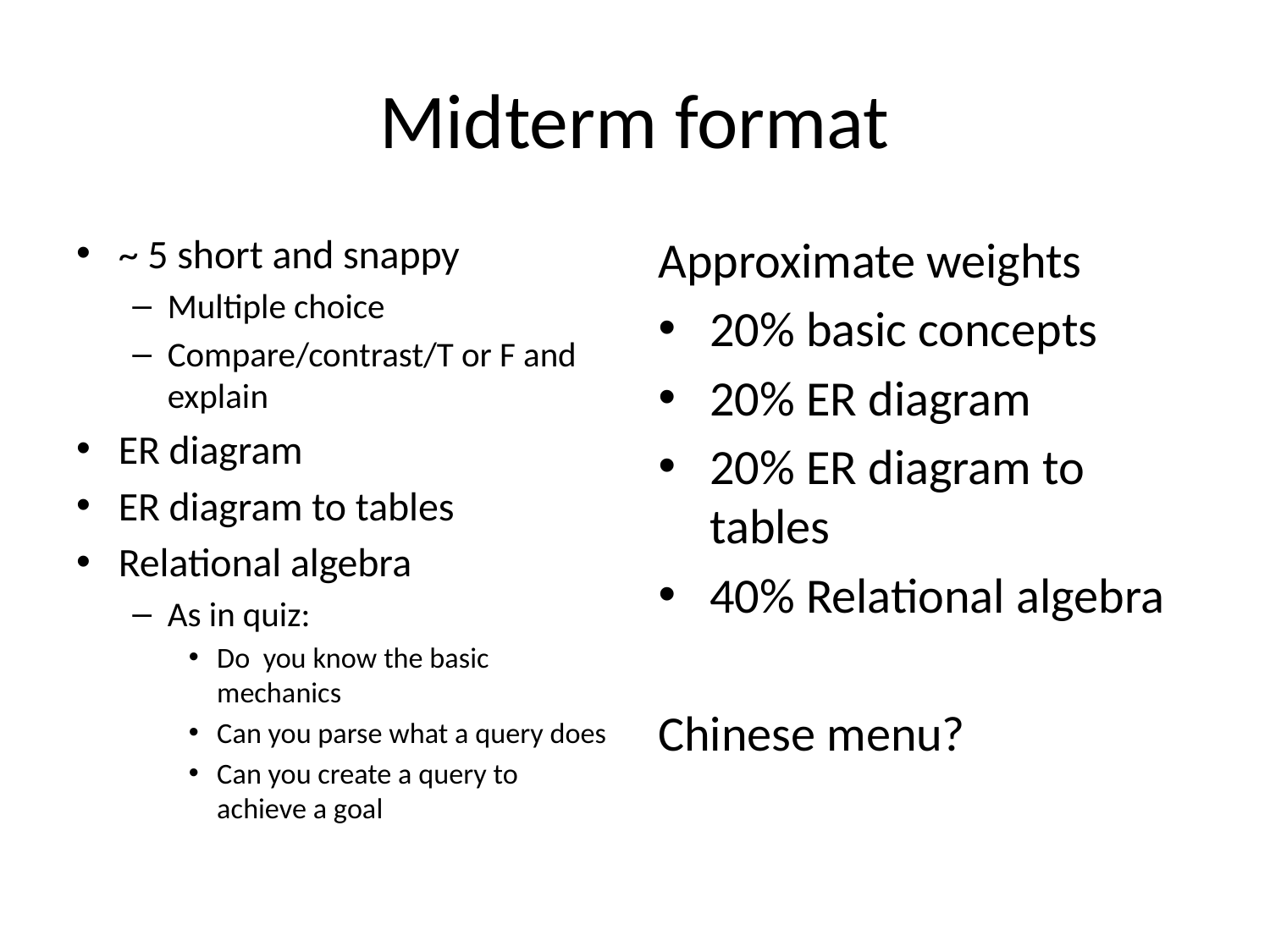

# Midterm format
~ 5 short and snappy
Multiple choice
Compare/contrast/T or F and explain
ER diagram
ER diagram to tables
Relational algebra
As in quiz:
Do  you know the basic mechanics
Can you parse what a query does
Can you create a query to achieve a goal
Approximate weights
20% basic concepts
20% ER diagram
20% ER diagram to tables
40% Relational algebra

Chinese menu?